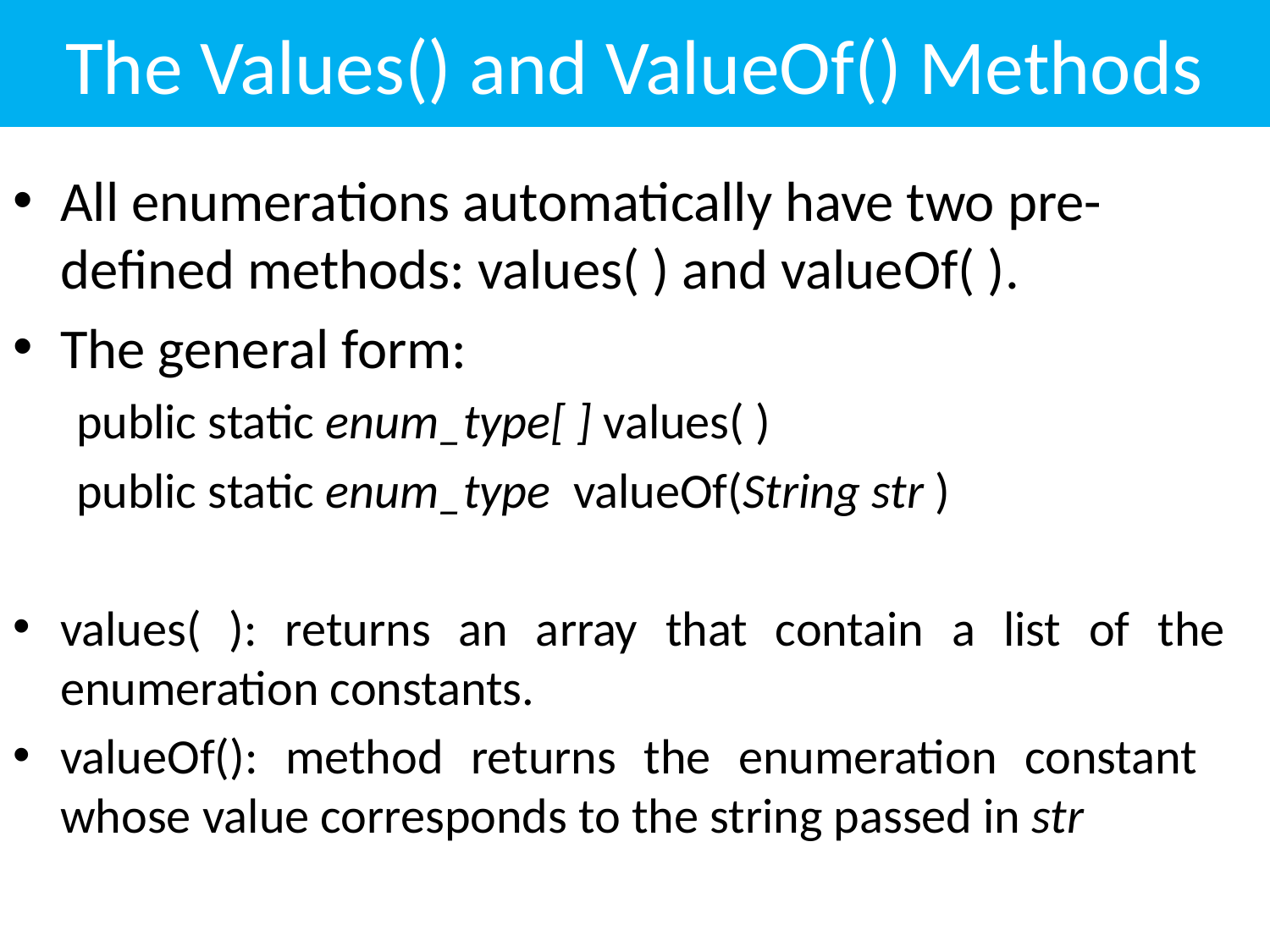

# The Values() and ValueOf() Methods
All enumerations automatically have two pre-defined methods: values( ) and valueOf( ).
The general form:
public static enum_type[ ] values( )
public static enum_type  valueOf(String str )

values( ): returns an array that contain a list of the enumeration constants.
valueOf(): method returns the enumeration constant  whose value corresponds to the string passed in str